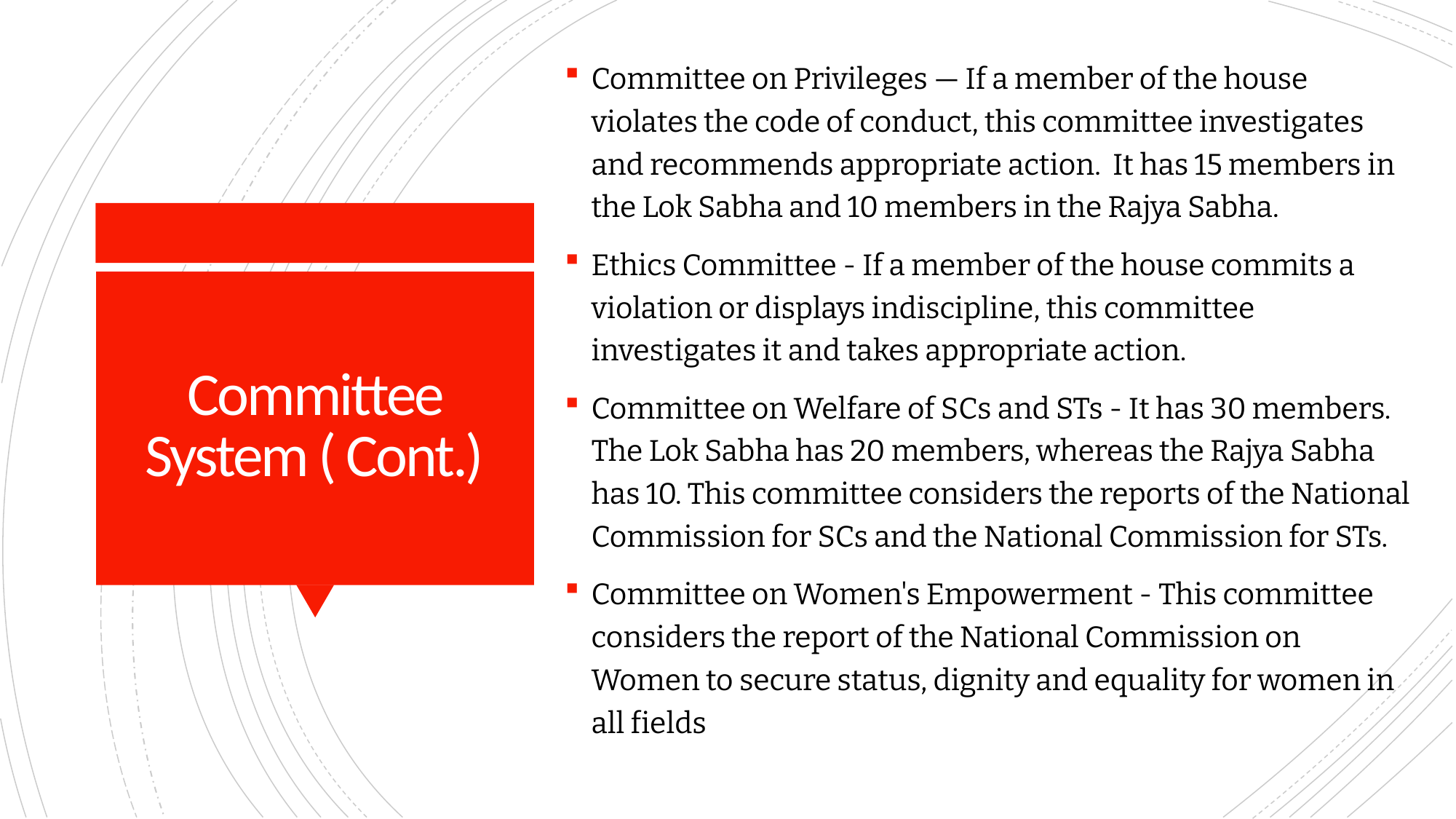

Committee on Privileges — If a member of the house violates the code of conduct, this committee investigates and recommends appropriate action.  It has 15 members in the Lok Sabha and 10 members in the Rajya Sabha.
Ethics Committee - If a member of the house commits a violation or displays indiscipline, this committee investigates it and takes appropriate action.
Committee on Welfare of SCs and STs - It has 30 members. The Lok Sabha has 20 members, whereas the Rajya Sabha has 10. This committee considers the reports of the National Commission for SCs and the National Commission for STs.
Committee on Women's Empowerment - This committee considers the report of the National Commission on Women to secure status, dignity and equality for women in all fields

# Committee System ( Cont.)